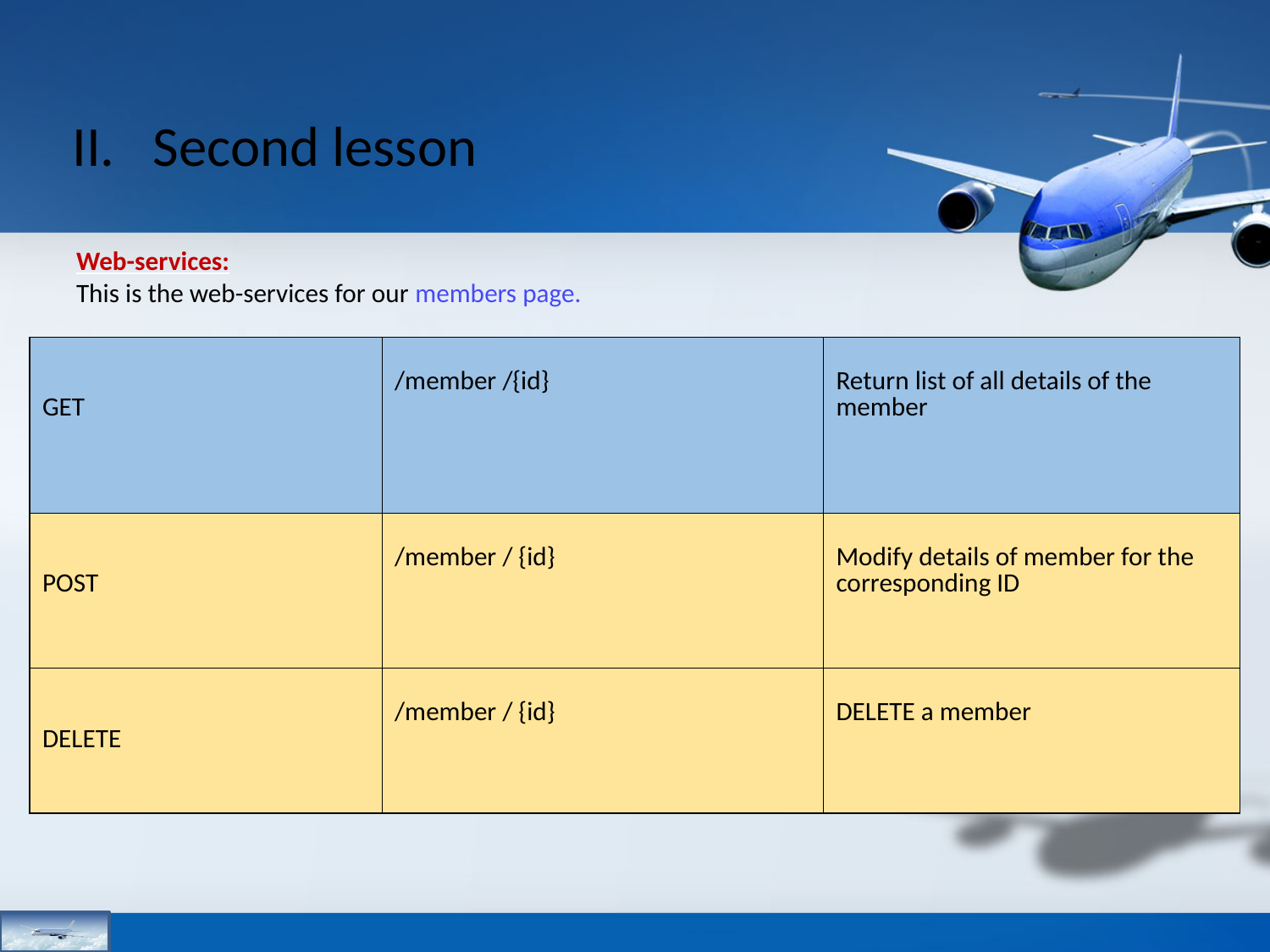

II.   Second lesson
Web-services:
This is the web-services for our members page.

Every Web-service has his type, url and behavior as the board shows.

| GET | /member /{id} | Return list of all details of the member |
| --- | --- | --- |
| POST | /member / {id} | Modify details of member for the corresponding ID |
| DELETE | /member / {id} | DELETE a member |